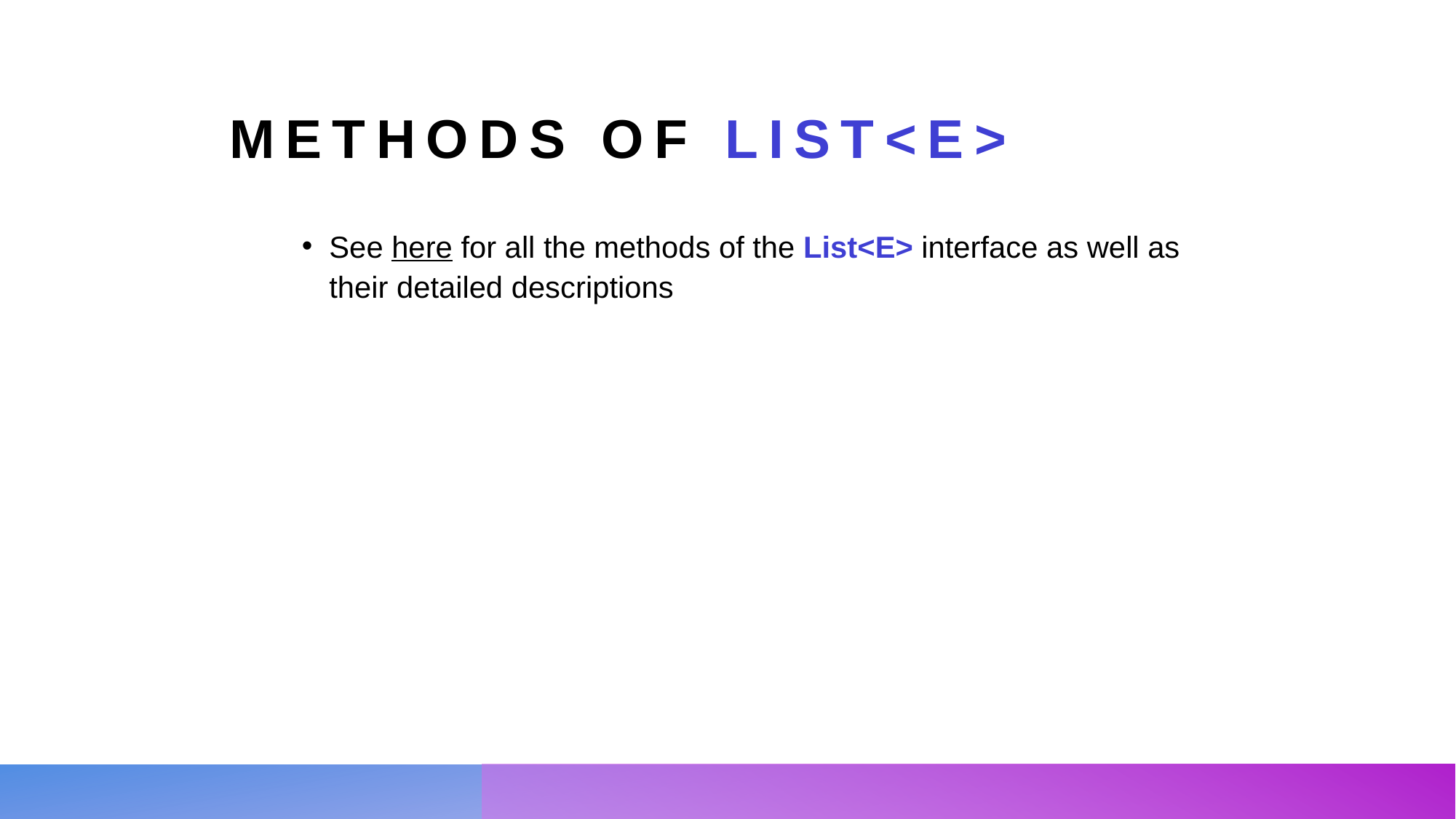

Methods of List<E>
See here for all the methods of the List<E> interface as well as their detailed descriptions